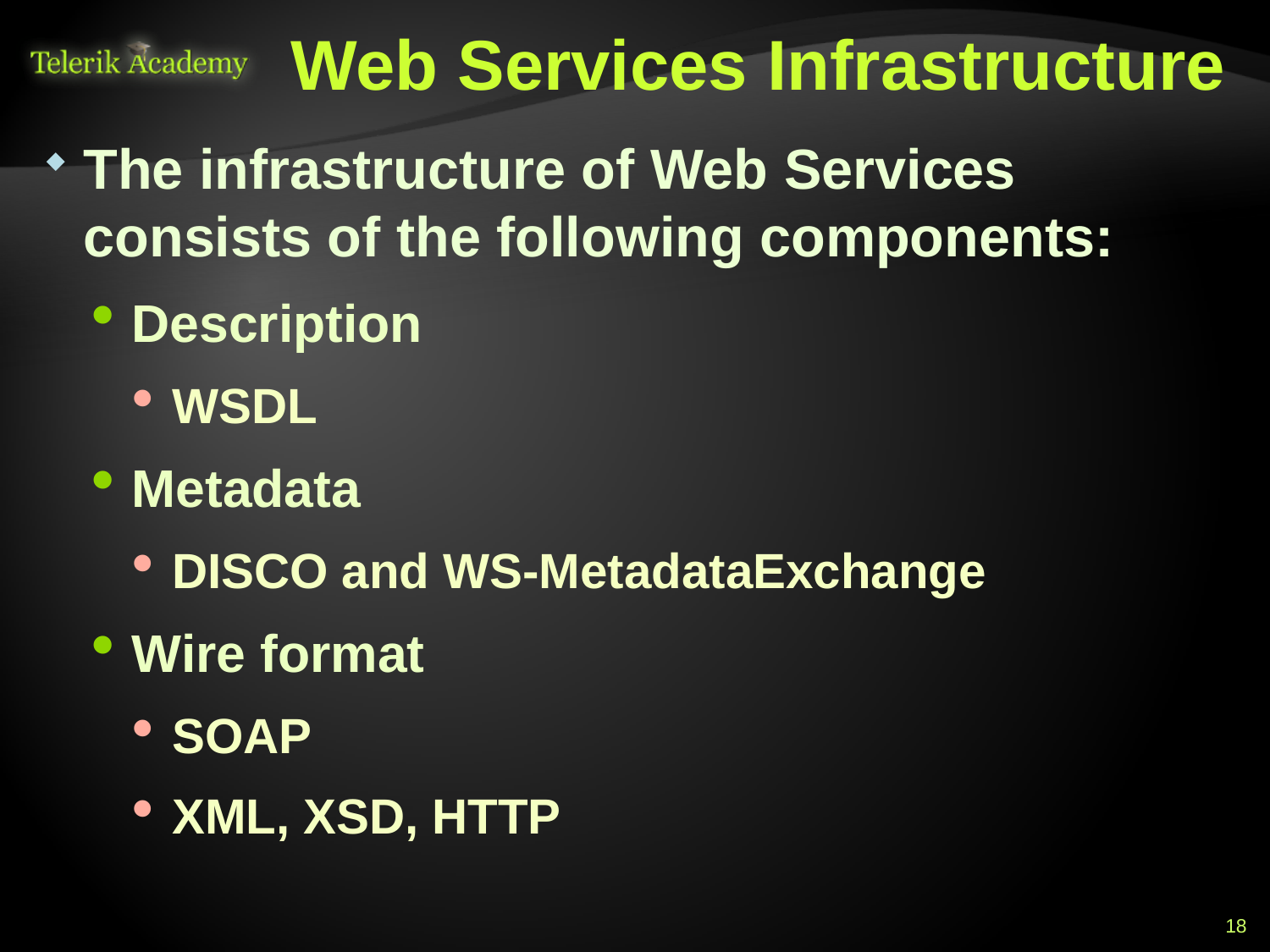

# Web Services Infrastructure
The infrastructure of Web Services consists of the following components:
Description
WSDL
Metadata
DISCO and WS-MetadataExchange
Wire format
SOAP
XML, XSD, HTTP
18